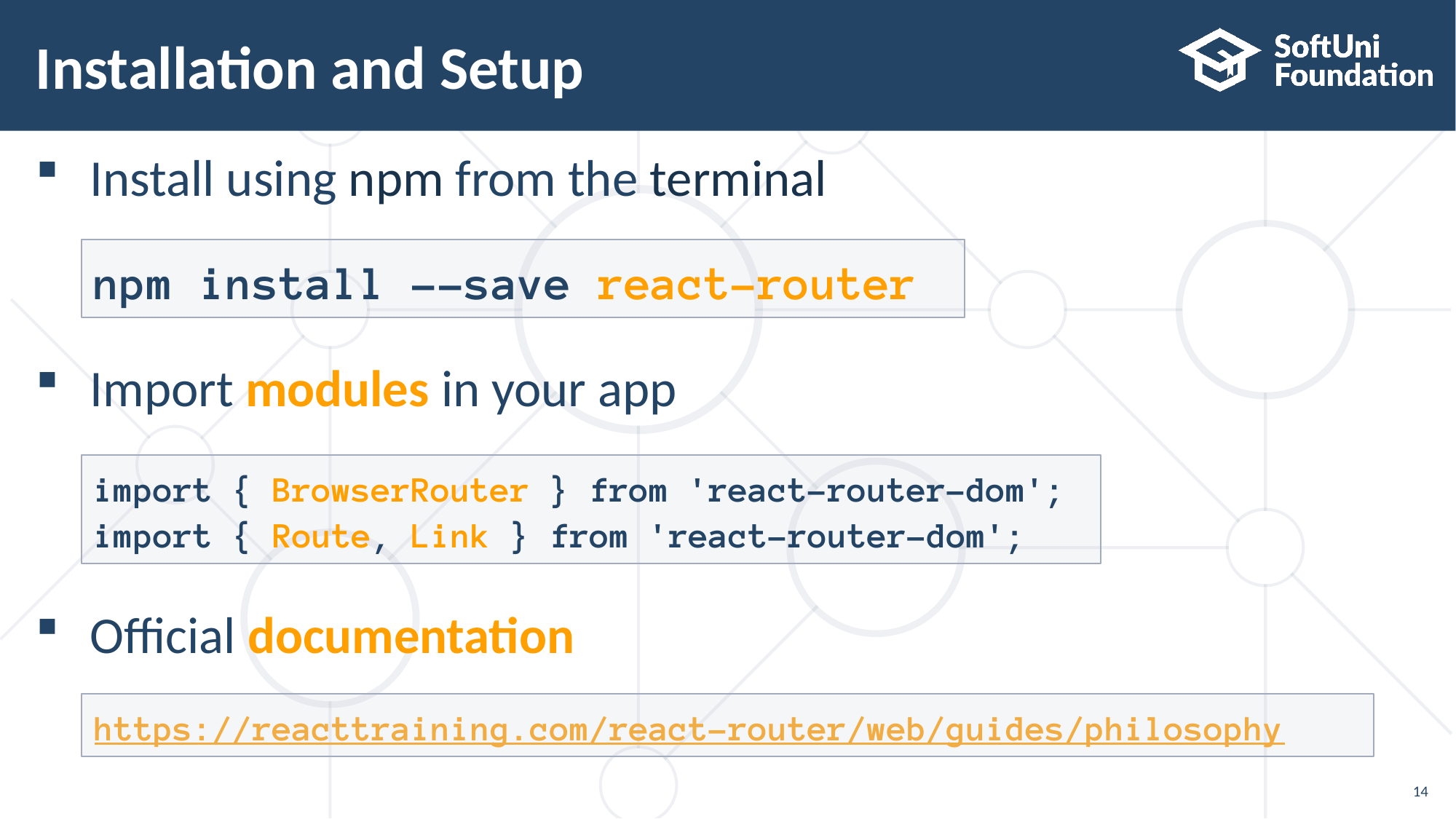

# Installation and Setup
Install using npm from the terminal
Import modules in your app
Official documentation
npm install --save react-router
import { BrowserRouter } from 'react-router-dom';
import { Route, Link } from 'react-router-dom';
https://reacttraining.com/react-router/web/guides/philosophy
14